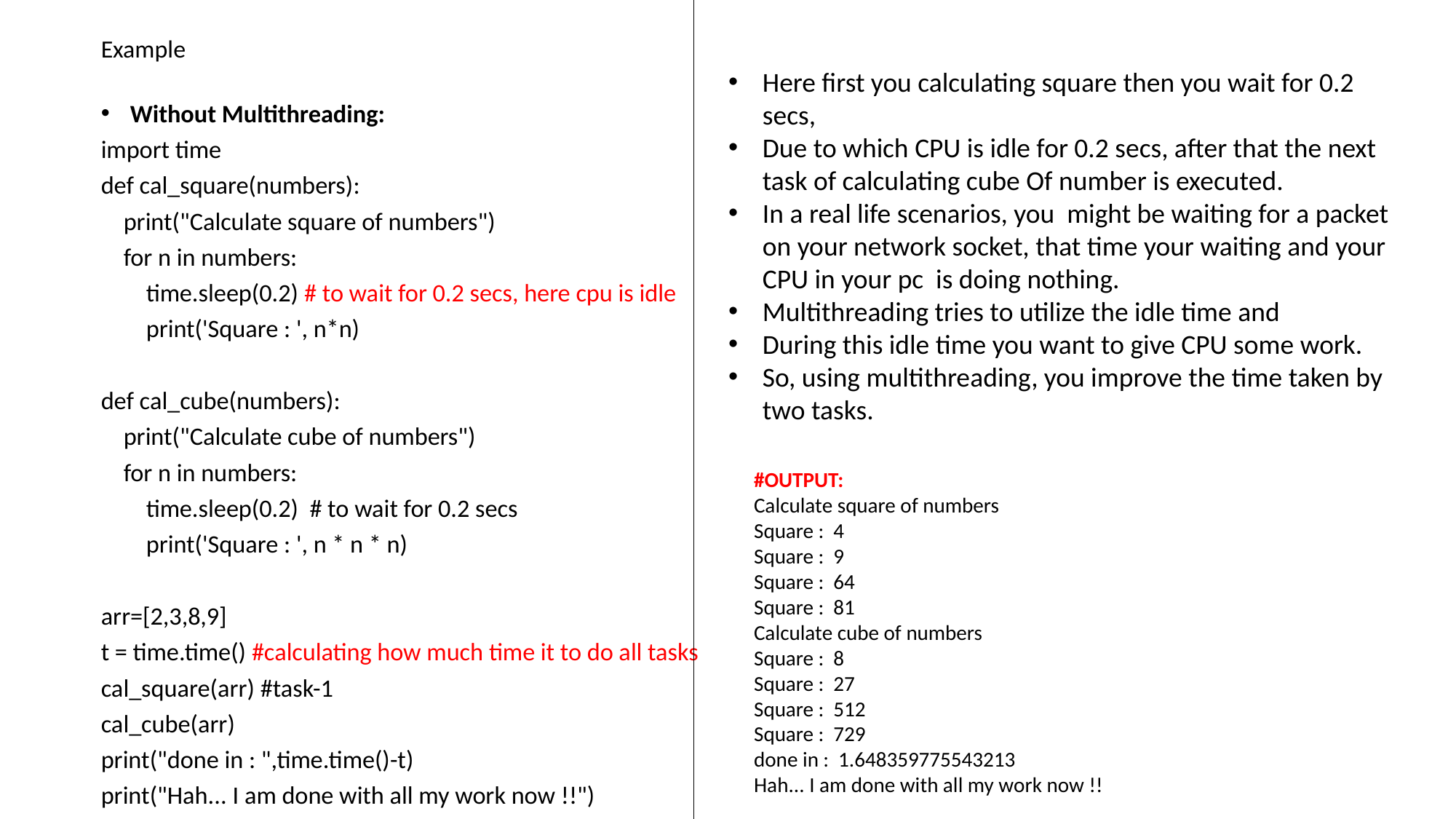

# Example
Here first you calculating square then you wait for 0.2 secs,
Due to which CPU is idle for 0.2 secs, after that the next task of calculating cube Of number is executed.
In a real life scenarios, you  might be waiting for a packet on your network socket, that time your waiting and your CPU in your pc  is doing nothing.
Multithreading tries to utilize the idle time and
During this idle time you want to give CPU some work.
So, using multithreading, you improve the time taken by two tasks.
Without Multithreading:
import time
def cal_square(numbers):
    print("Calculate square of numbers")
    for n in numbers:
        time.sleep(0.2) # to wait for 0.2 secs, here cpu is idle
        print('Square : ', n*n)

def cal_cube(numbers):
    print("Calculate cube of numbers")
    for n in numbers:
        time.sleep(0.2)  # to wait for 0.2 secs
        print('Square : ', n * n * n)

arr=[2,3,8,9]
t = time.time() #calculating how much time it to do all tasks
cal_square(arr) #task-1
cal_cube(arr)
print("done in : ",time.time()-t)
print("Hah... I am done with all my work now !!")
#OUTPUT:
Calculate square of numbers
Square :  4
Square :  9
Square :  64
Square :  81
Calculate cube of numbers
Square :  8
Square :  27
Square :  512
Square :  729
done in :  1.648359775543213
Hah... I am done with all my work now !!